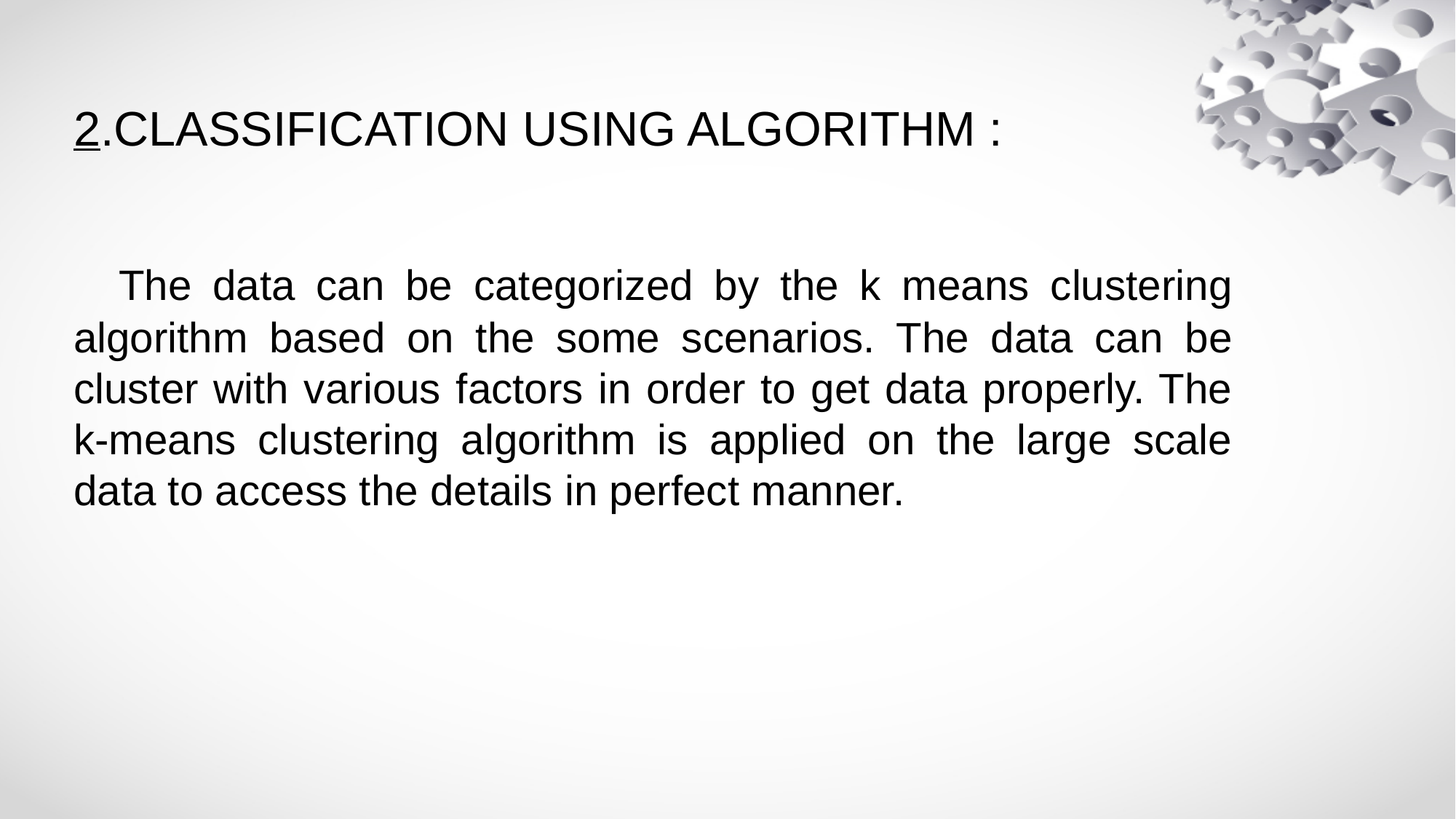

# 2.CLASSIFICATION USING ALGORITHM :

  The data can be categorized by the k means clustering algorithm based on the some scenarios. The data can be cluster with various factors in order to get data properly. The k-means clustering algorithm is applied on the large scale data to access the details in perfect manner.